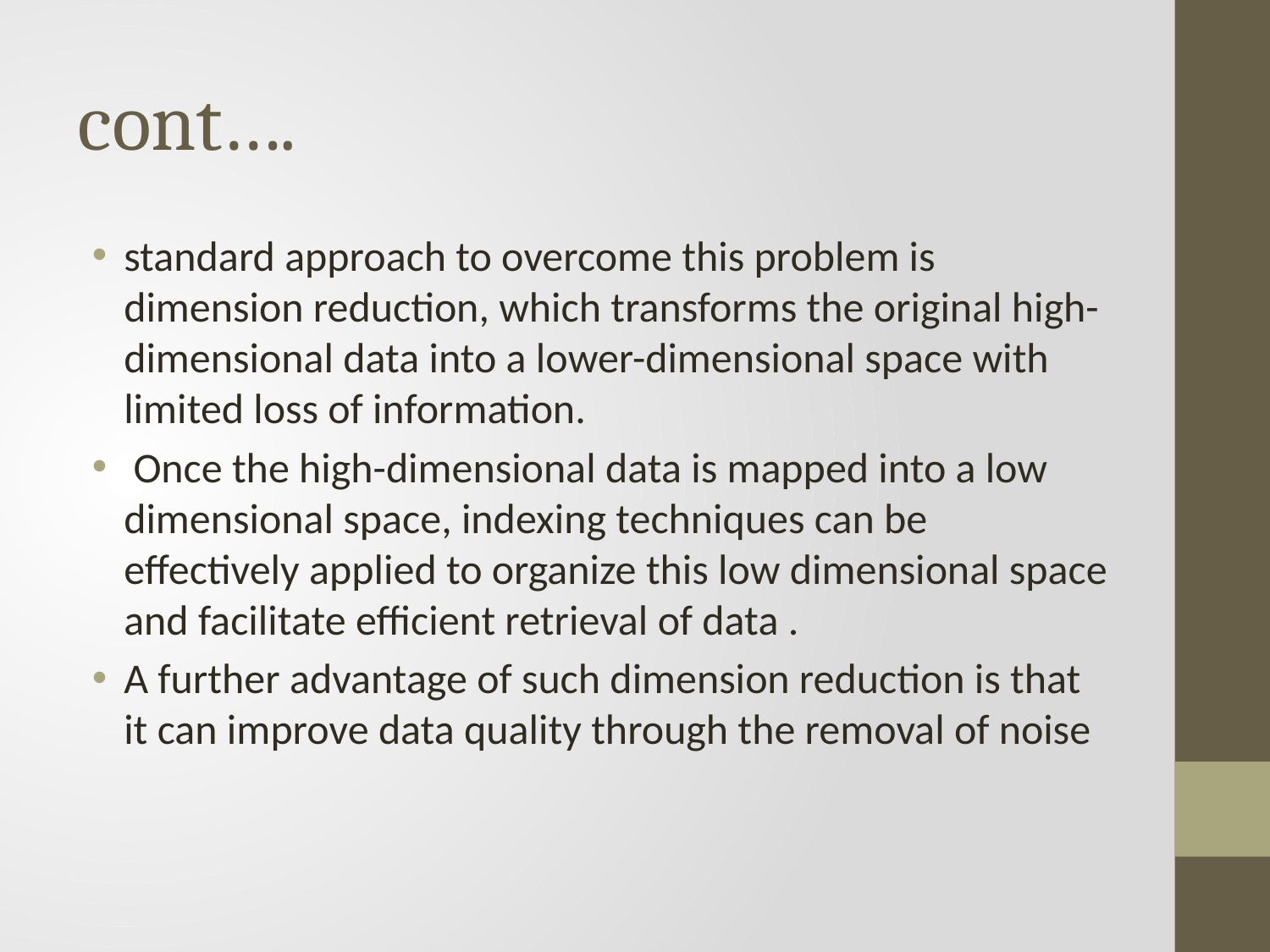

# cont….
standard approach to overcome this problem is dimension reduction, which transforms the original high-dimensional data into a lower-dimensional space with limited loss of information.
 Once the high-dimensional data is mapped into a low dimensional space, indexing techniques can be effectively applied to organize this low dimensional space and facilitate efficient retrieval of data .
A further advantage of such dimension reduction is that it can improve data quality through the removal of noise